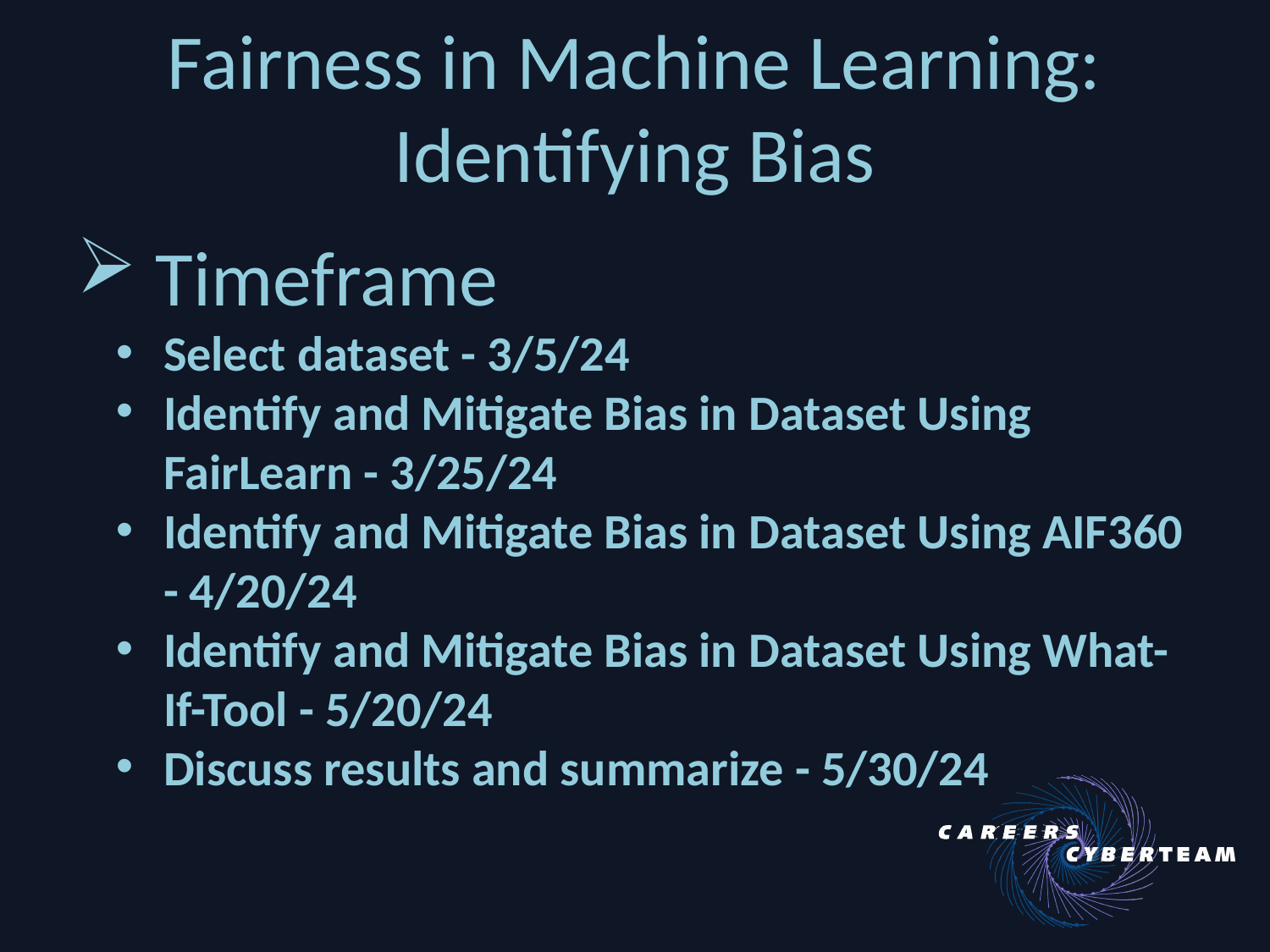

# Fairness in Machine Learning: Identifying Bias
Timeframe
Select dataset - 3/5/24
Identify and Mitigate Bias in Dataset Using FairLearn - 3/25/24
Identify and Mitigate Bias in Dataset Using AIF360 - 4/20/24
Identify and Mitigate Bias in Dataset Using What-If-Tool - 5/20/24
Discuss results and summarize - 5/30/24